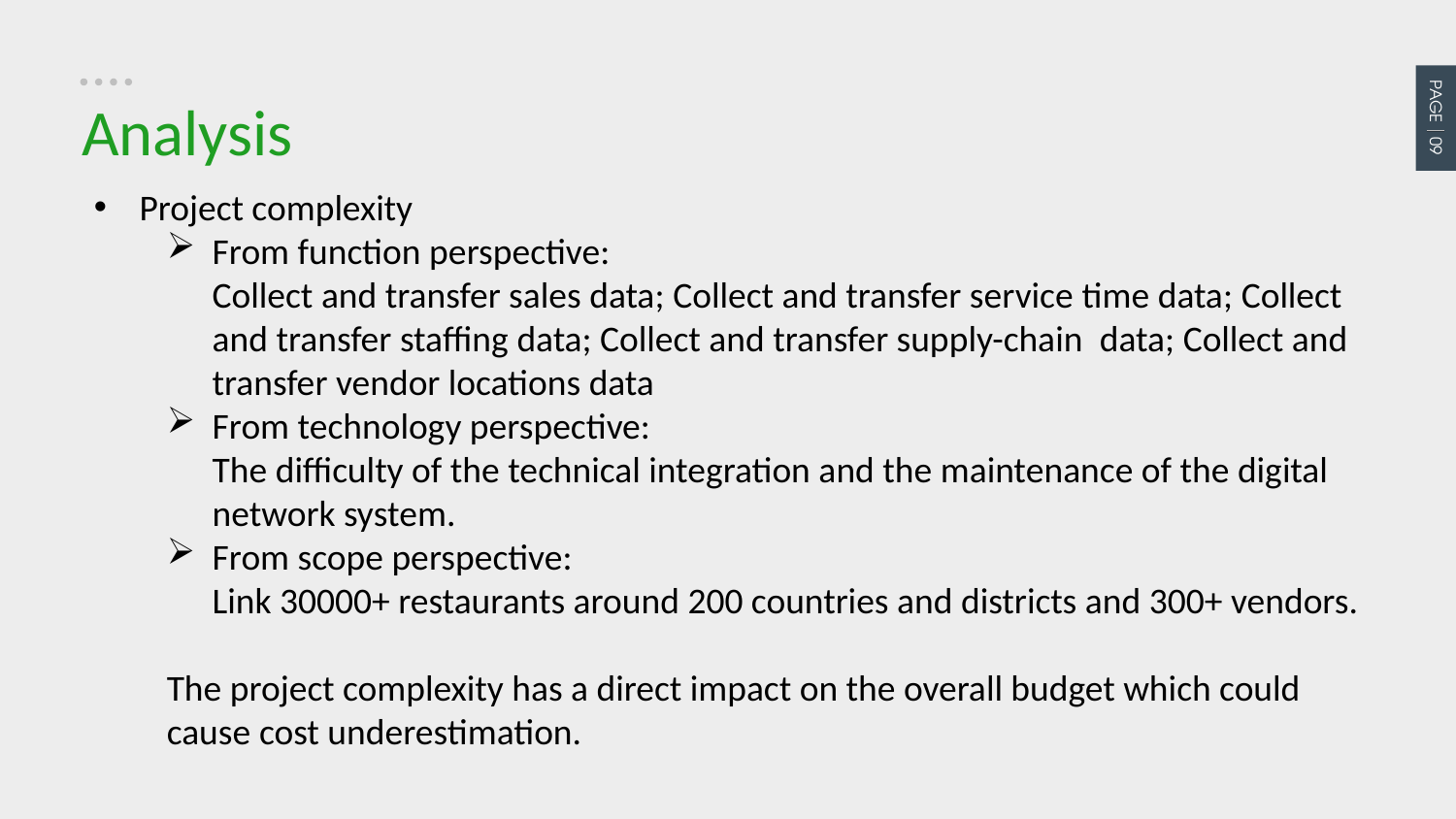

PAGE   09
Analysis
Project complexity
From function perspective:
Collect and transfer sales data; Collect and transfer service time data; Collect and transfer staffing data; Collect and transfer supply-chain  data; Collect and transfer vendor locations data
From technology perspective:
The difficulty of the technical integration and the maintenance of the digital network system.
From scope perspective:
Link 30000+ restaurants around 200 countries and districts and 300+ vendors.

The project complexity has a direct impact on the overall budget which could cause cost underestimation.